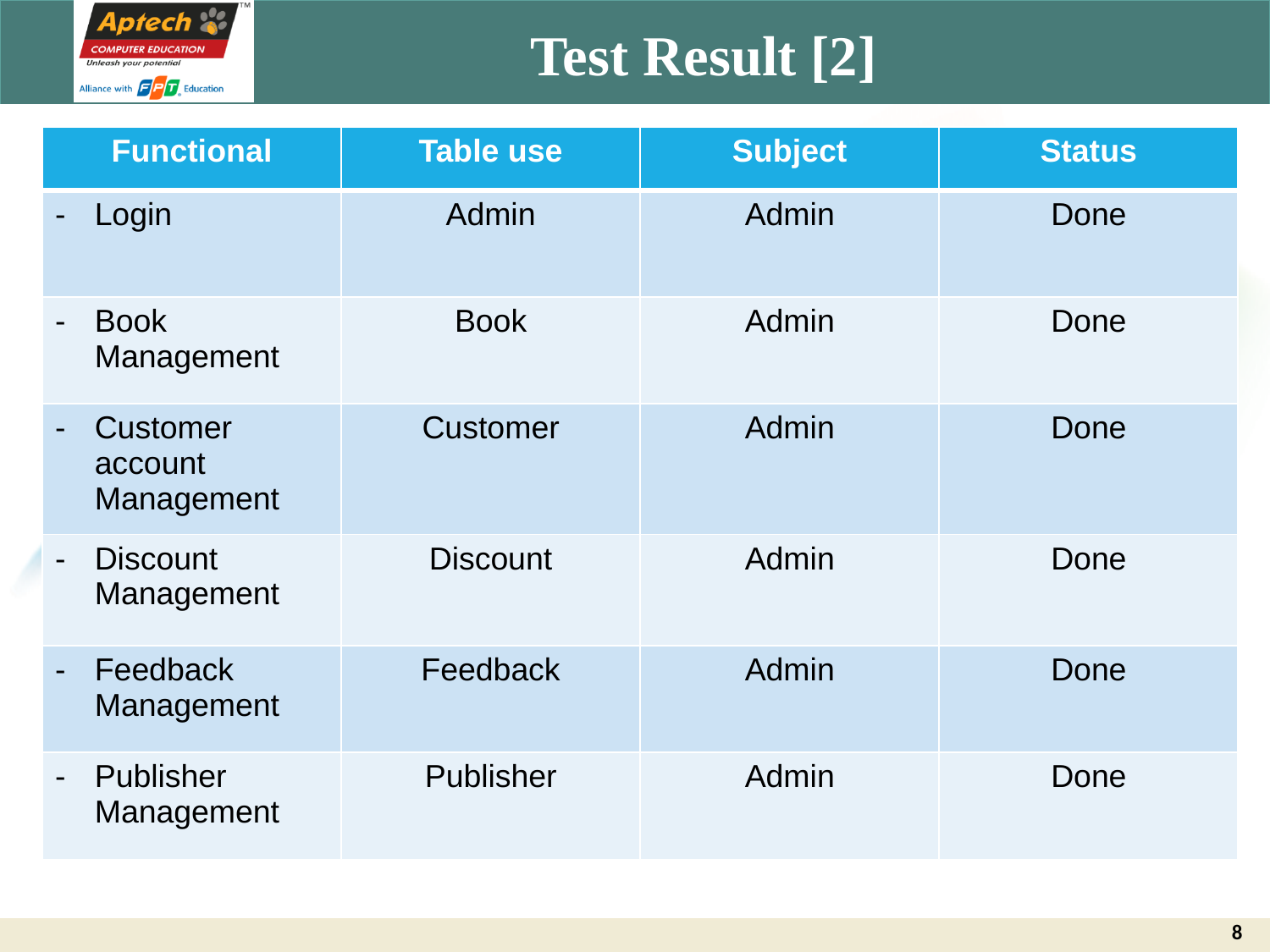

# Test Result [2]
| Functional | Table use | Subject | Status |
| --- | --- | --- | --- |
| Login | Admin | Admin | Done |
| Book Management | Book | Admin | Done |
| Customer account Management | Customer | Admin | Done |
| Discount Management | Discount | Admin | Done |
| Feedback Management | Feedback | Admin | Done |
| Publisher Management | Publisher | Admin | Done |
8